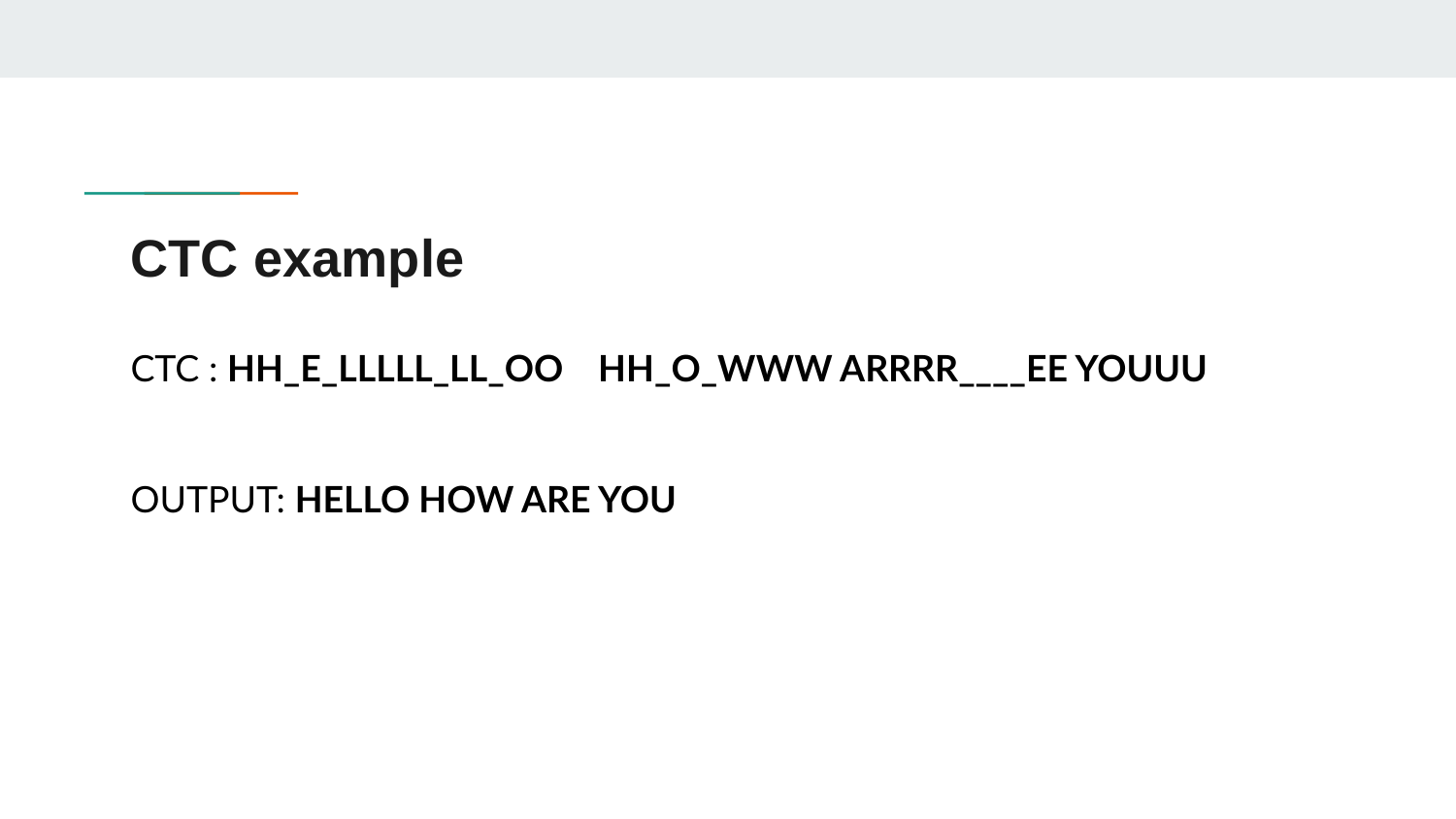

# CTC example
CTC : HH_E_LLLLL_LL_OO    HH_O_WWW ARRRR____EE YOUUU

OUTPUT: HELLO HOW ARE YOU